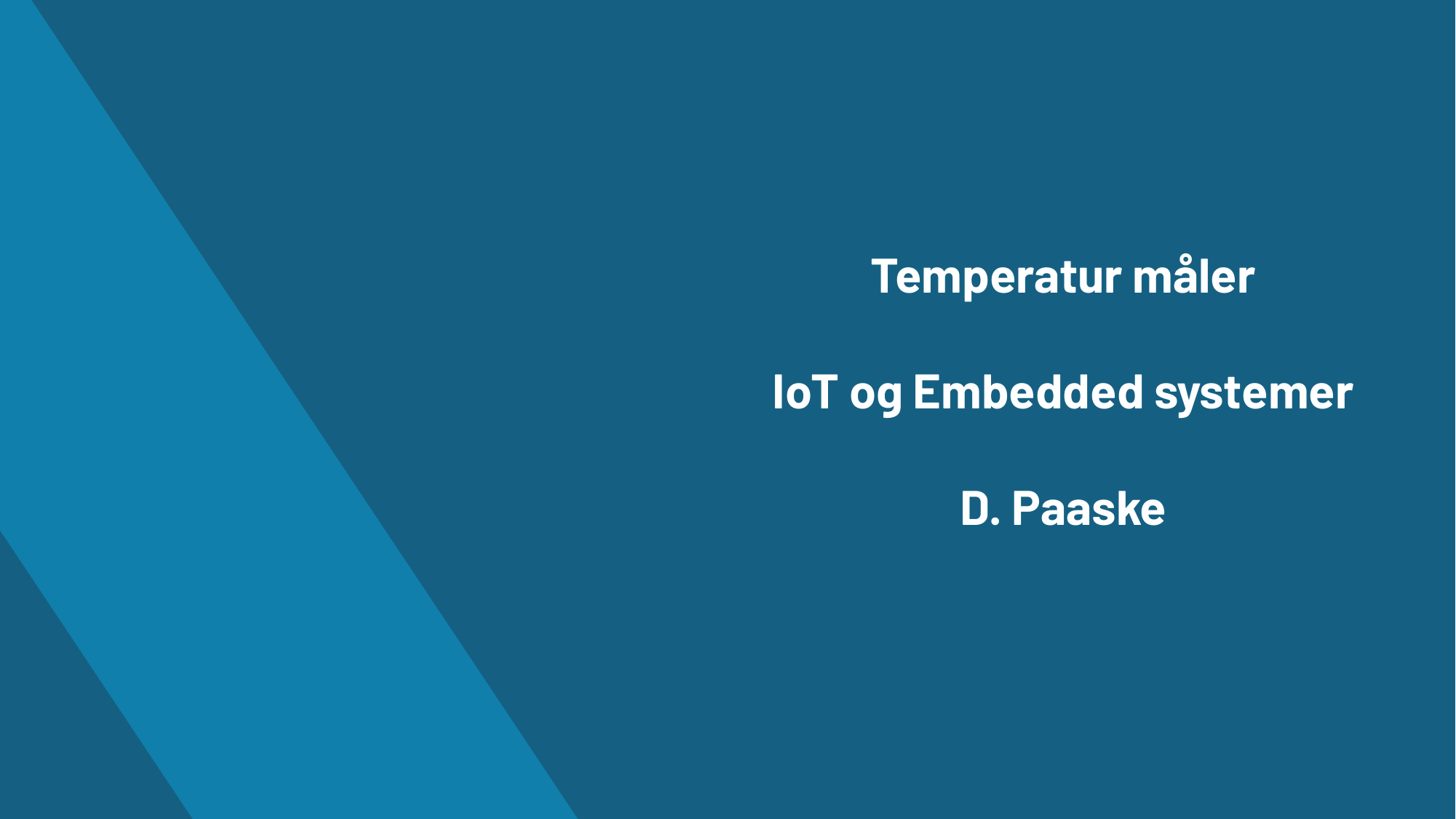

Temperatur måler

IoT og Embedded systemer

D. Paaske